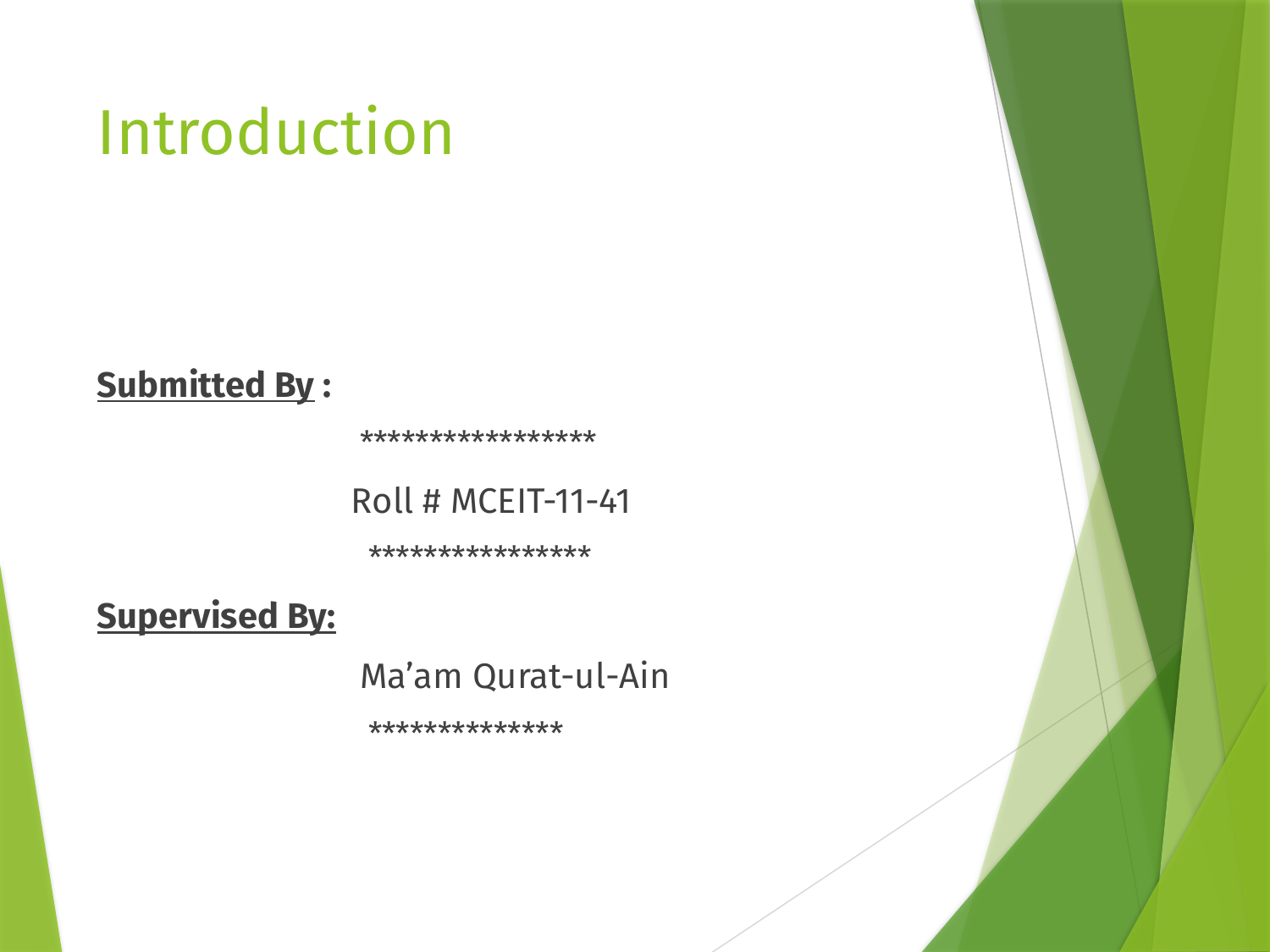

# Introduction

Submitted By :
                               *****************
                              Roll # MCEIT-11-41
                                ****************
Supervised By:
                               Ma’am Qurat-ul-Ain
                                **************